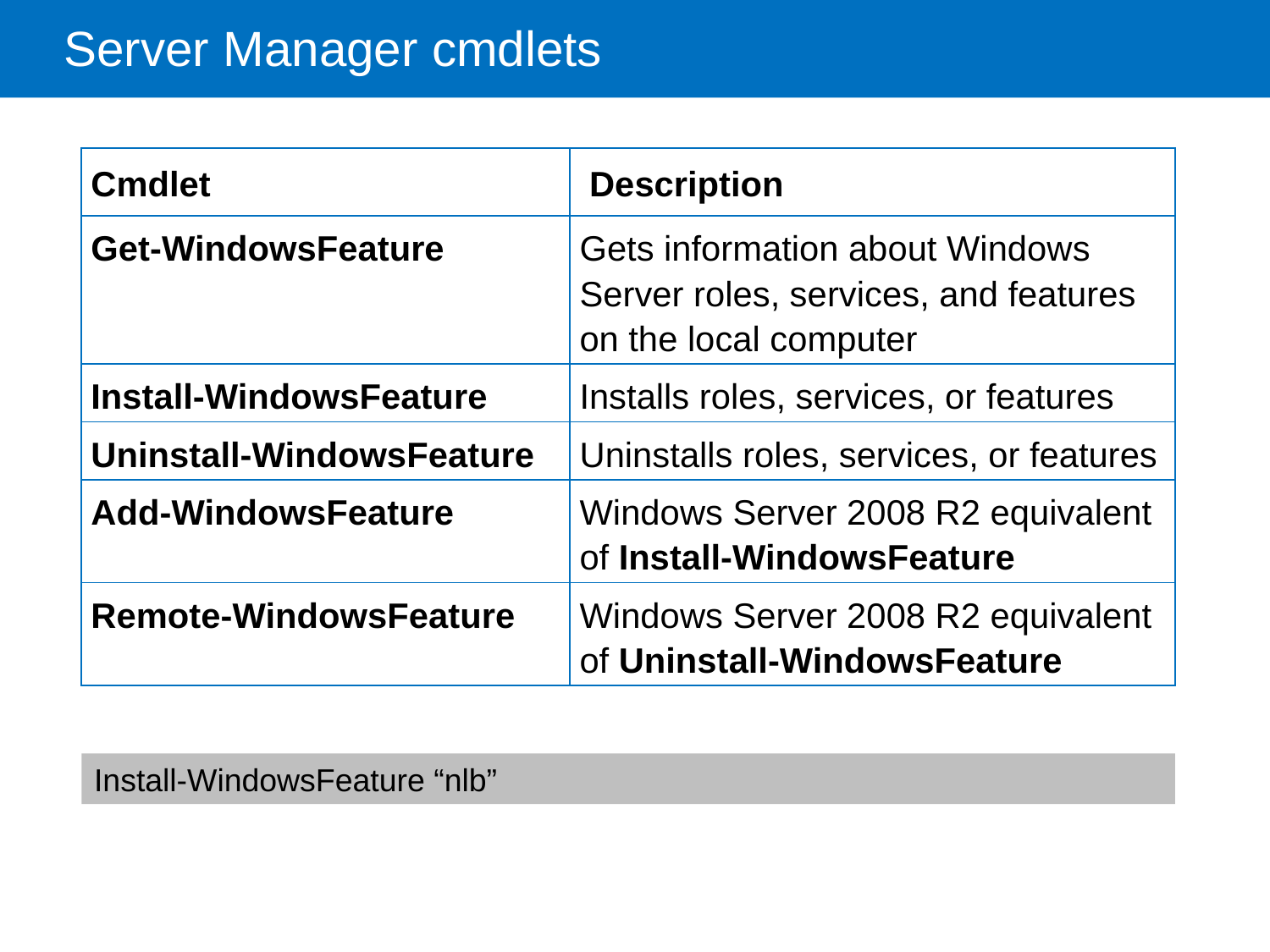

# Server Manager cmdlets
|  |  |  |  |  |
| --- | --- | --- | --- | --- |
|  |  |  |  |  |
| Cmdlet | Description |
| --- | --- |
| Get-WindowsFeature | Gets information about Windows Server roles, services, and features on the local computer |
| Install-WindowsFeature | Installs roles, services, or features |
| Uninstall-WindowsFeature | Uninstalls roles, services, or features |
| Add-WindowsFeature | Windows Server 2008 R2 equivalent of Install-WindowsFeature |
| Remote-WindowsFeature | Windows Server 2008 R2 equivalent of Uninstall-WindowsFeature |
Install-WindowsFeature “nlb”